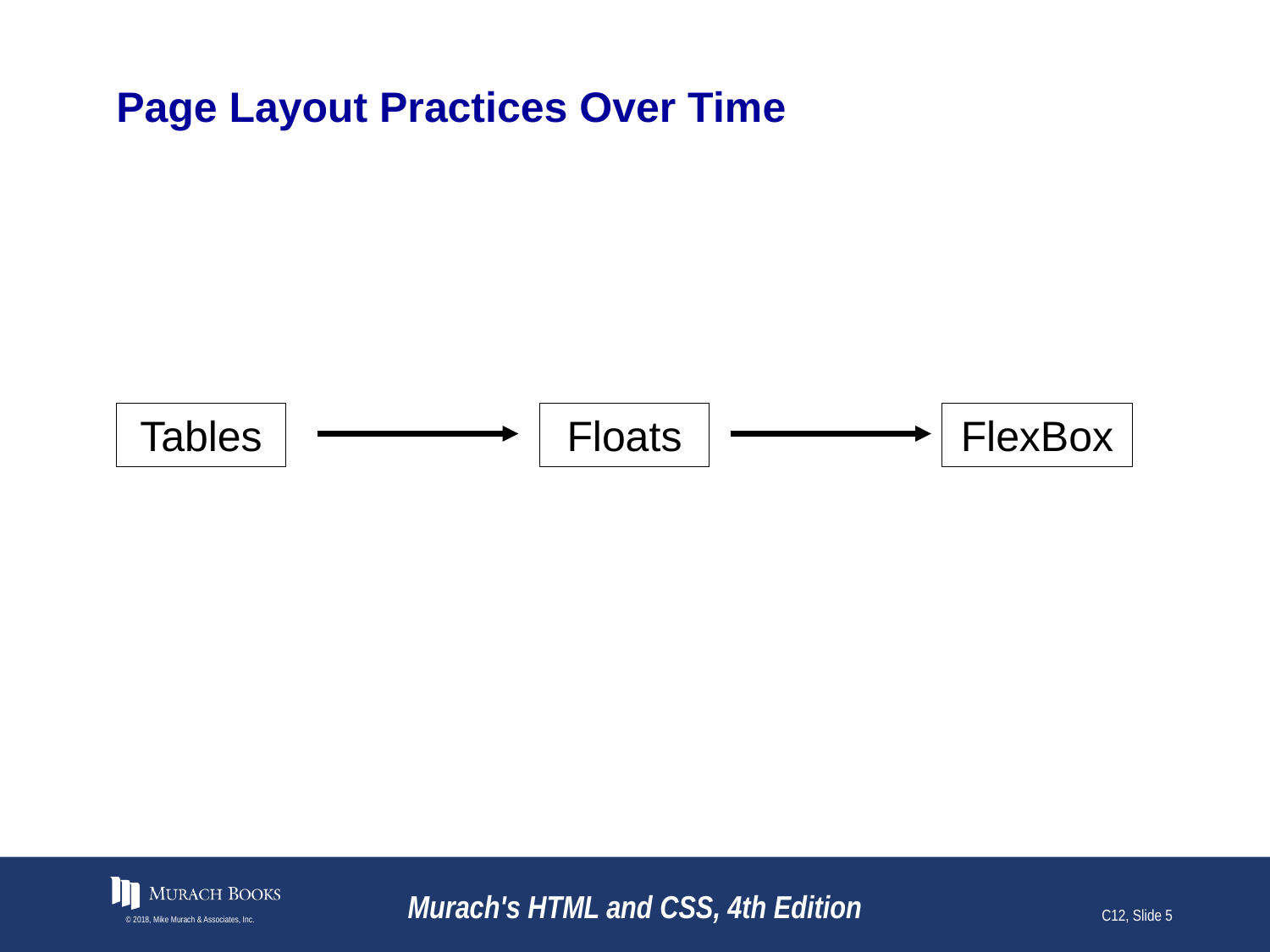

# Page Layout Practices Over Time
FlexBox
Tables
Floats
© 2018, Mike Murach & Associates, Inc.
Murach's HTML and CSS, 4th Edition

C12, Slide 5